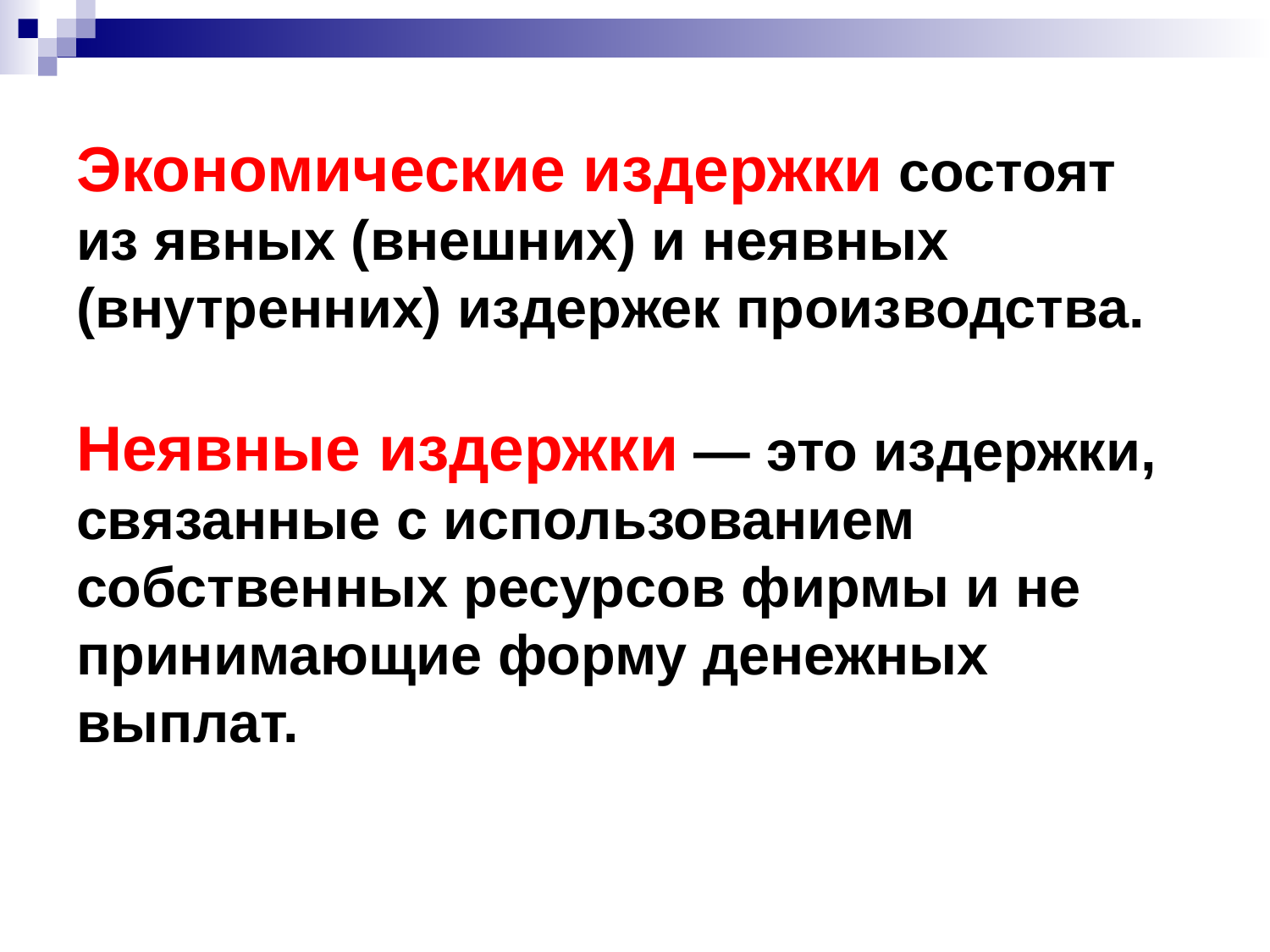

# Экономические издержки состоят из явных (внешних) и неявных (внутренних) издержек производства. Неявные издержки — это издержки, связанные с использованием собственных ресурсов фирмы и не принимающие форму денежных выплат.